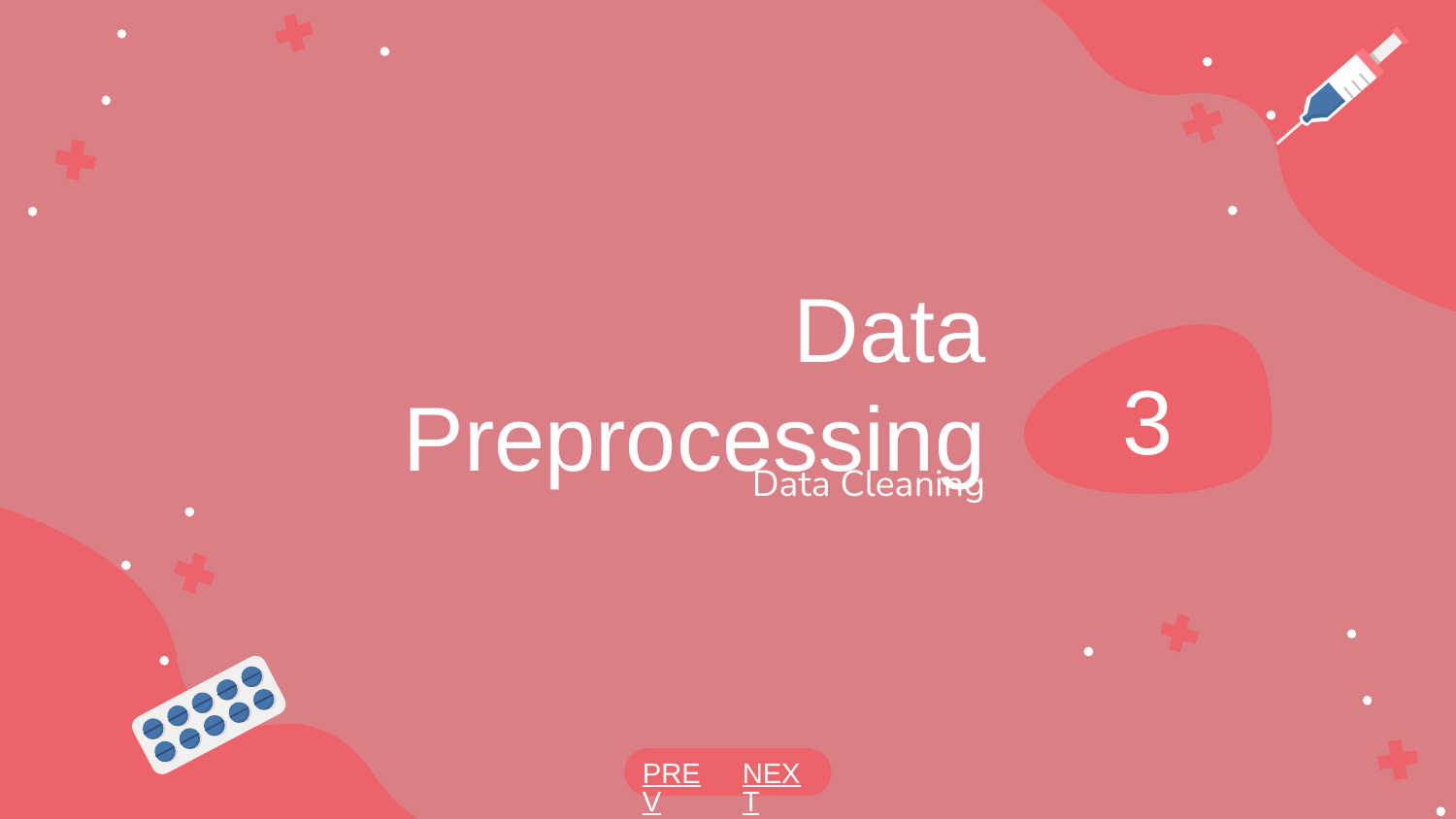

# Data Preprocessing

3
Data Cleaning

PREV
NEXT